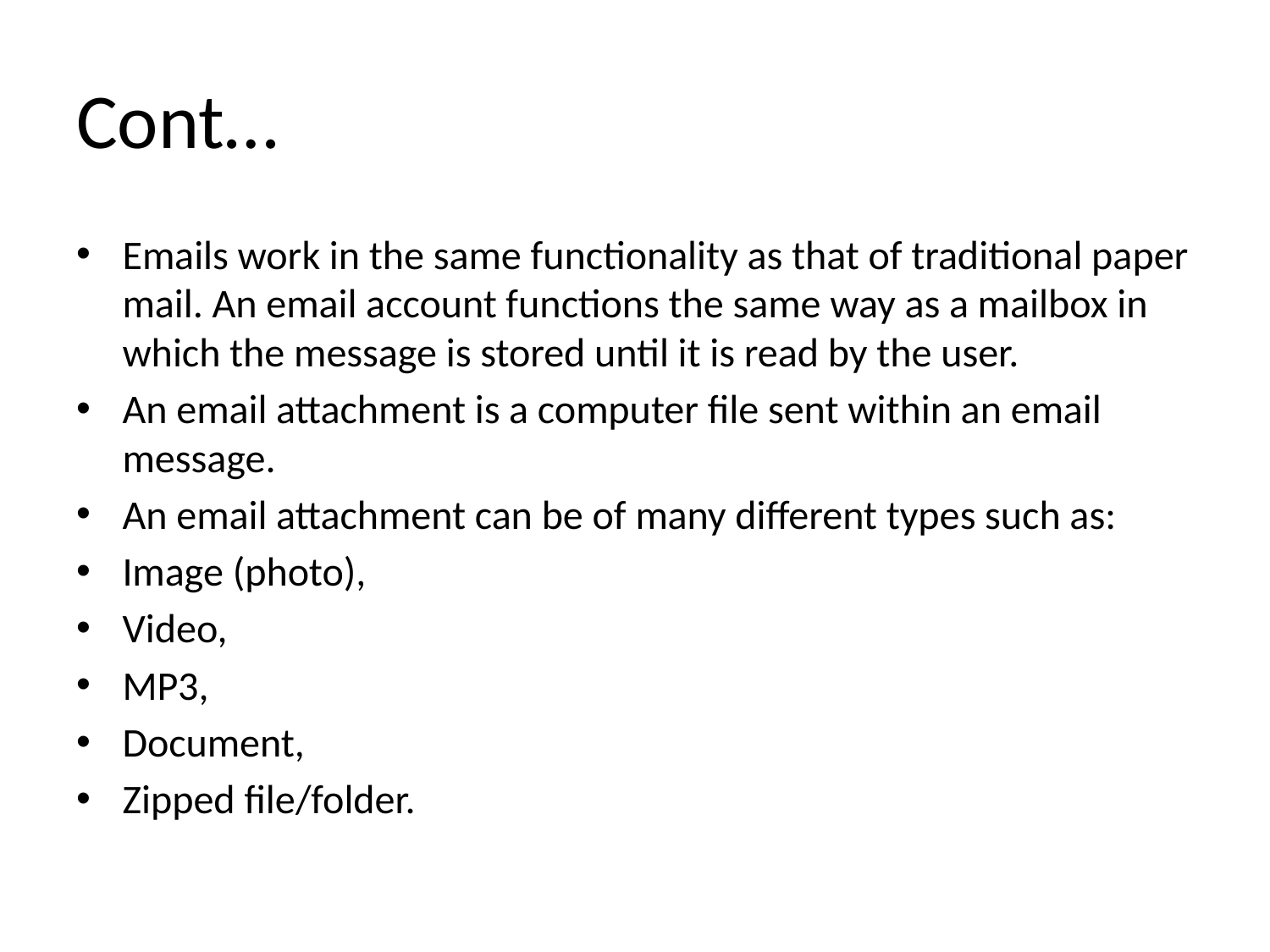

# Cont…
Emails work in the same functionality as that of traditional paper mail. An email account functions the same way as a mailbox in which the message is stored until it is read by the user.
An email attachment is a computer file sent within an email message.
An email attachment can be of many different types such as:
Image (photo),
Video,
MP3,
Document,
Zipped file/folder.